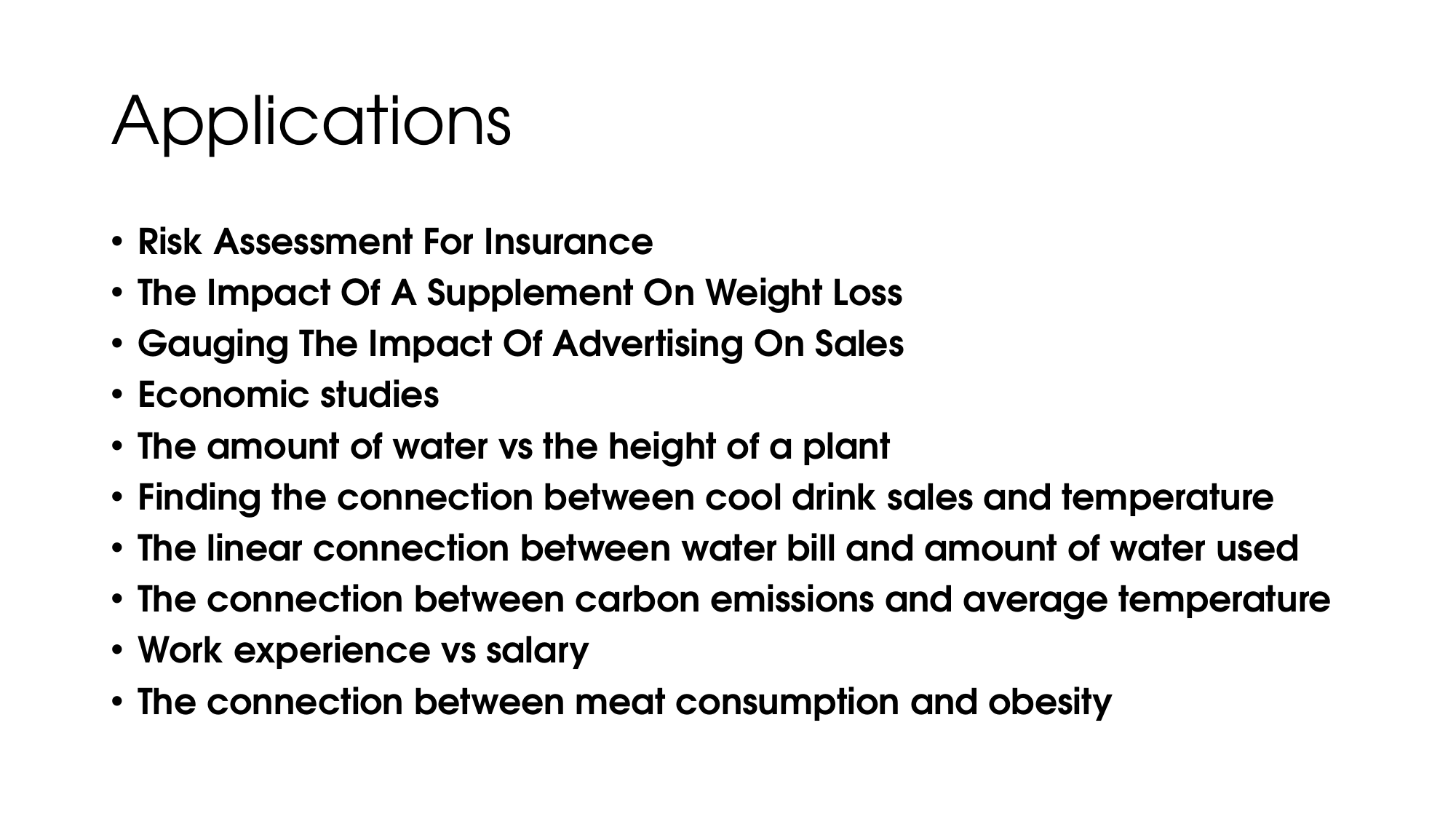

# Applications
Risk Assessment For Insurance
The Impact Of A Supplement On Weight Loss
Gauging The Impact Of Advertising On Sales
Economic studies
The amount of water vs the height of a plant
Finding the connection between cool drink sales and temperature
The linear connection between water bill and amount of water used
The connection between carbon emissions and average temperature
Work experience vs salary
The connection between meat consumption and obesity